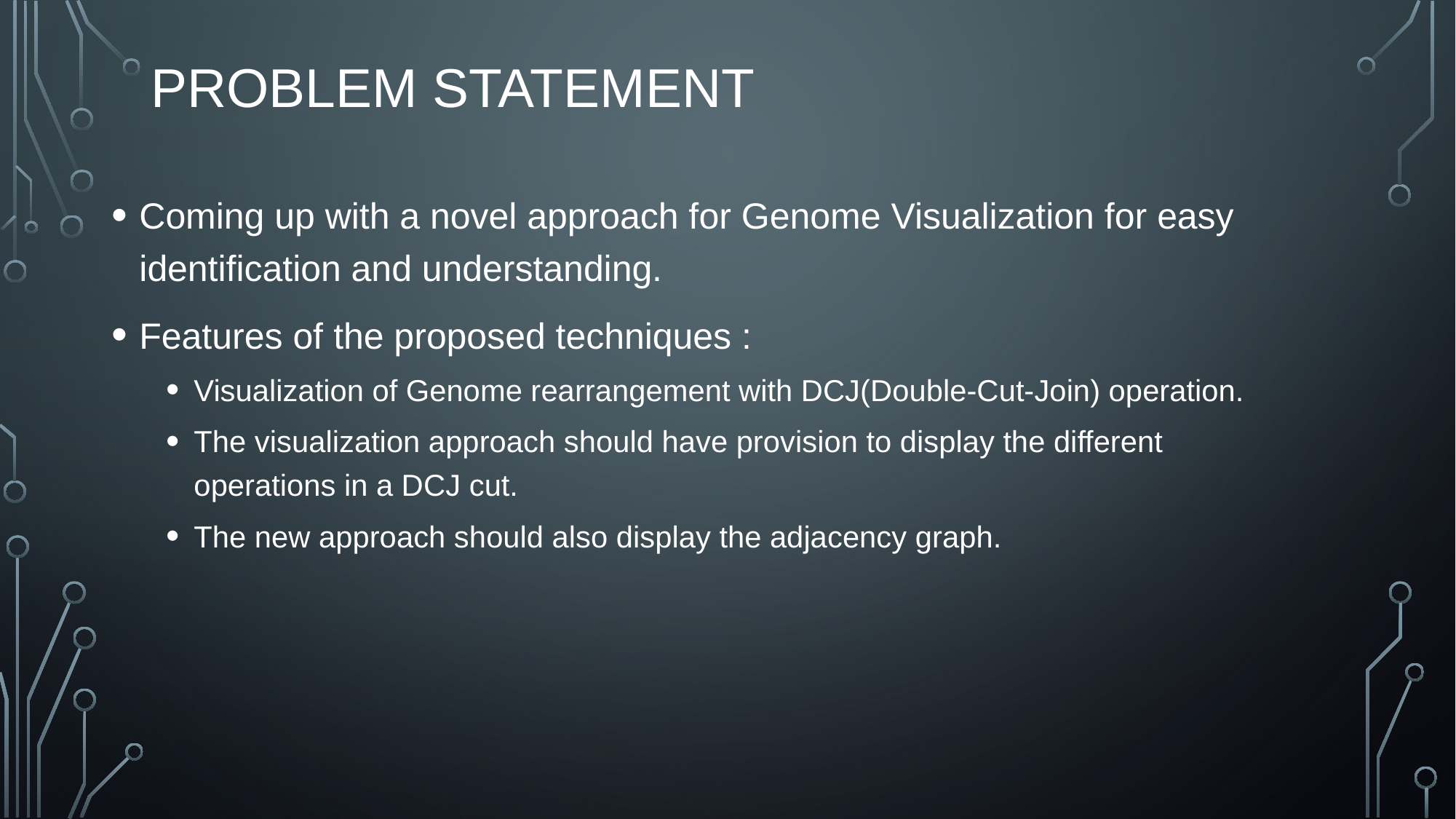

# Problem Statement
Coming up with a novel approach for Genome Visualization for easy identification and understanding.
Features of the proposed techniques :
Visualization of Genome rearrangement with DCJ(Double-Cut-Join) operation.
The visualization approach should have provision to display the different operations in a DCJ cut.
The new approach should also display the adjacency graph.